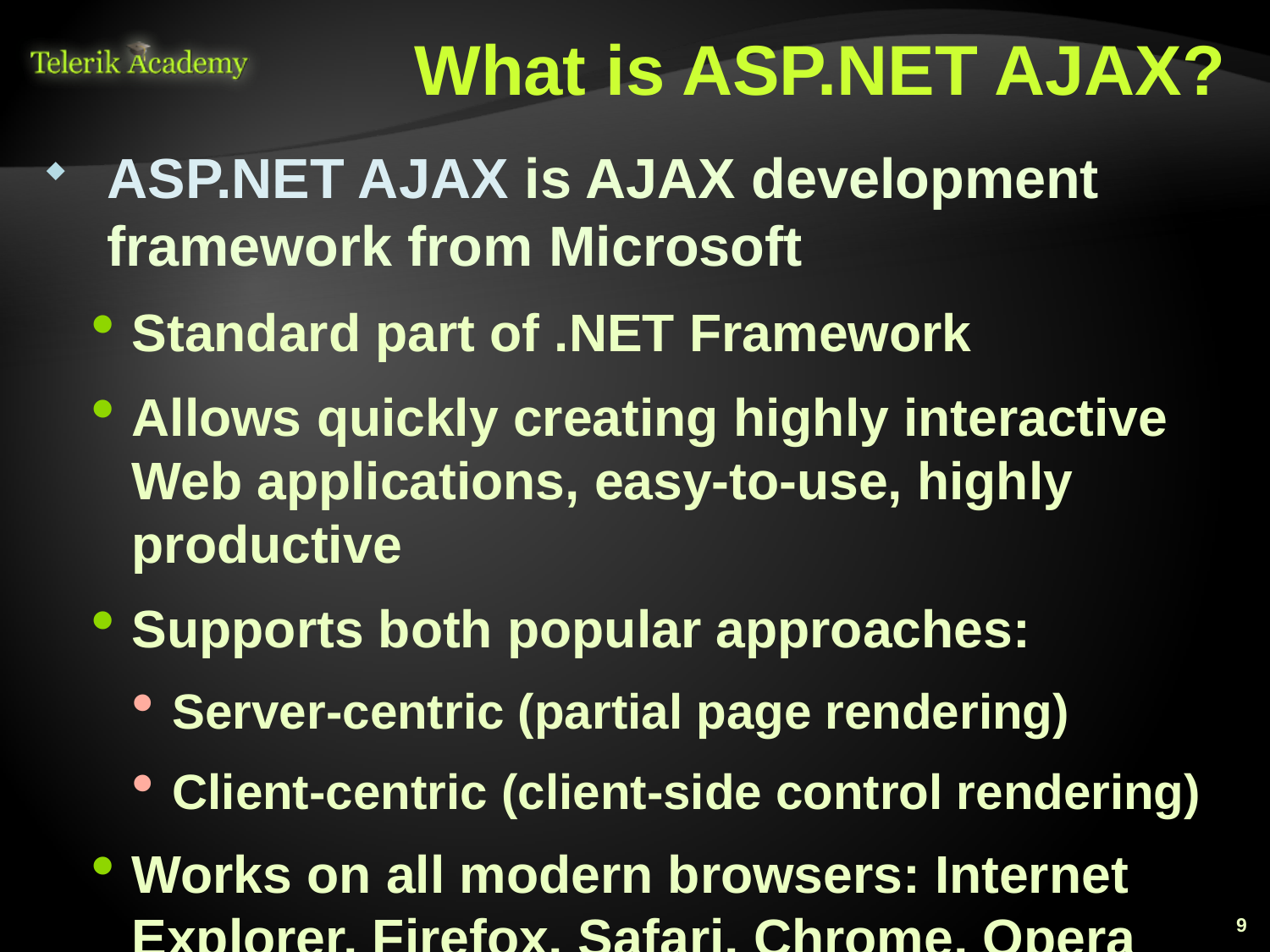

# What is ASP.NET AJAX?
ASP.NET AJAX is AJAX development framework from Microsoft
Standard part of .NET Framework
Allows quickly creating highly interactive Web applications, easy-to-use, highly productive
Supports both popular approaches:
Server-centric (partial page rendering)
Client-centric (client-side control rendering)
Works on all modern browsers: Internet Explorer, Firefox, Safari, Chrome, Opera
9